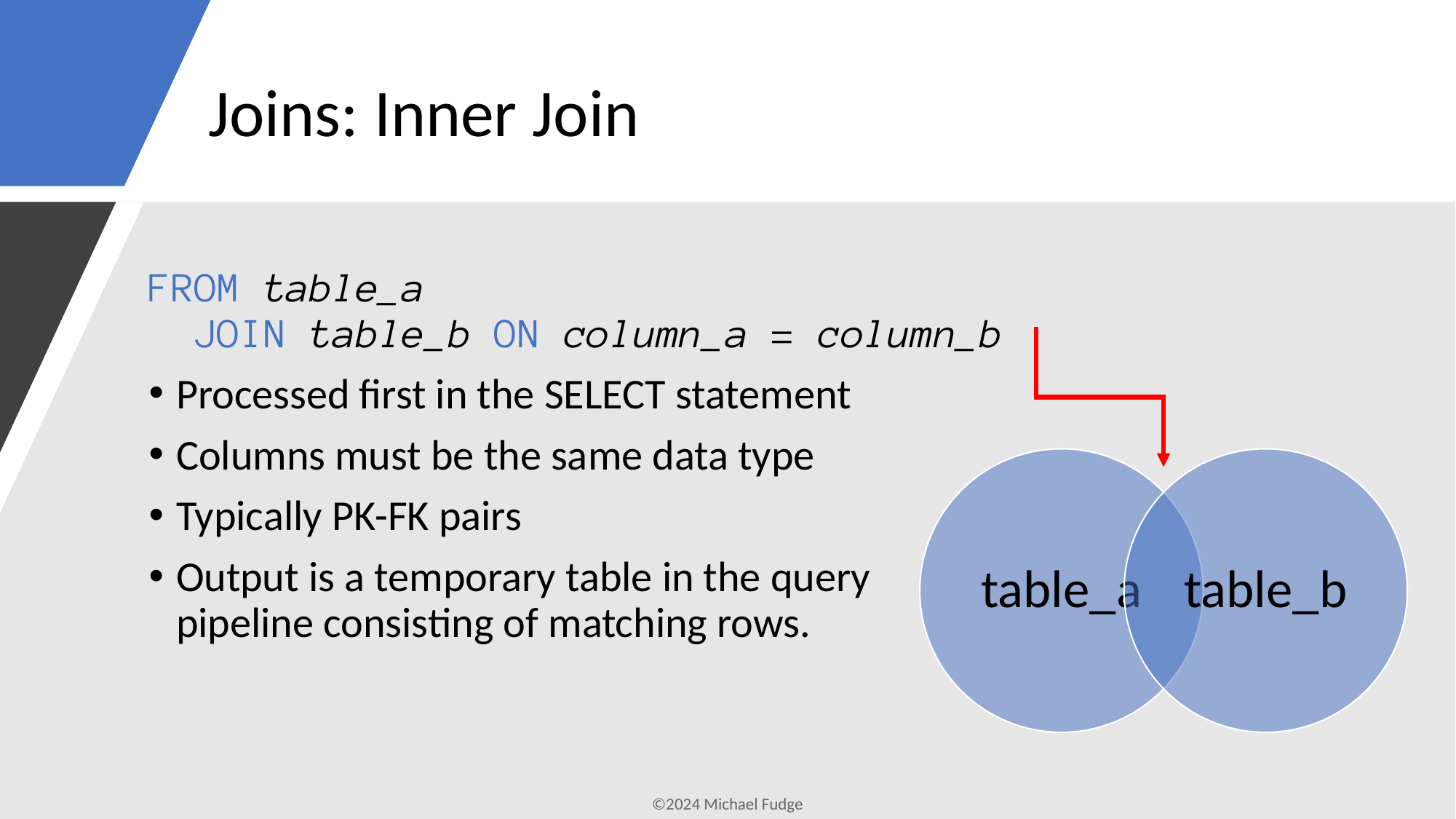

# Joins: Inner Join

FROM table_a
  JOIN table_b ON column_a = column_b
Processed first in the SELECT statement
Columns must be the same data type
Typically PK-FK pairs
Output is a temporary table in the query
pipeline consisting of matching rows.
table_a
table_b